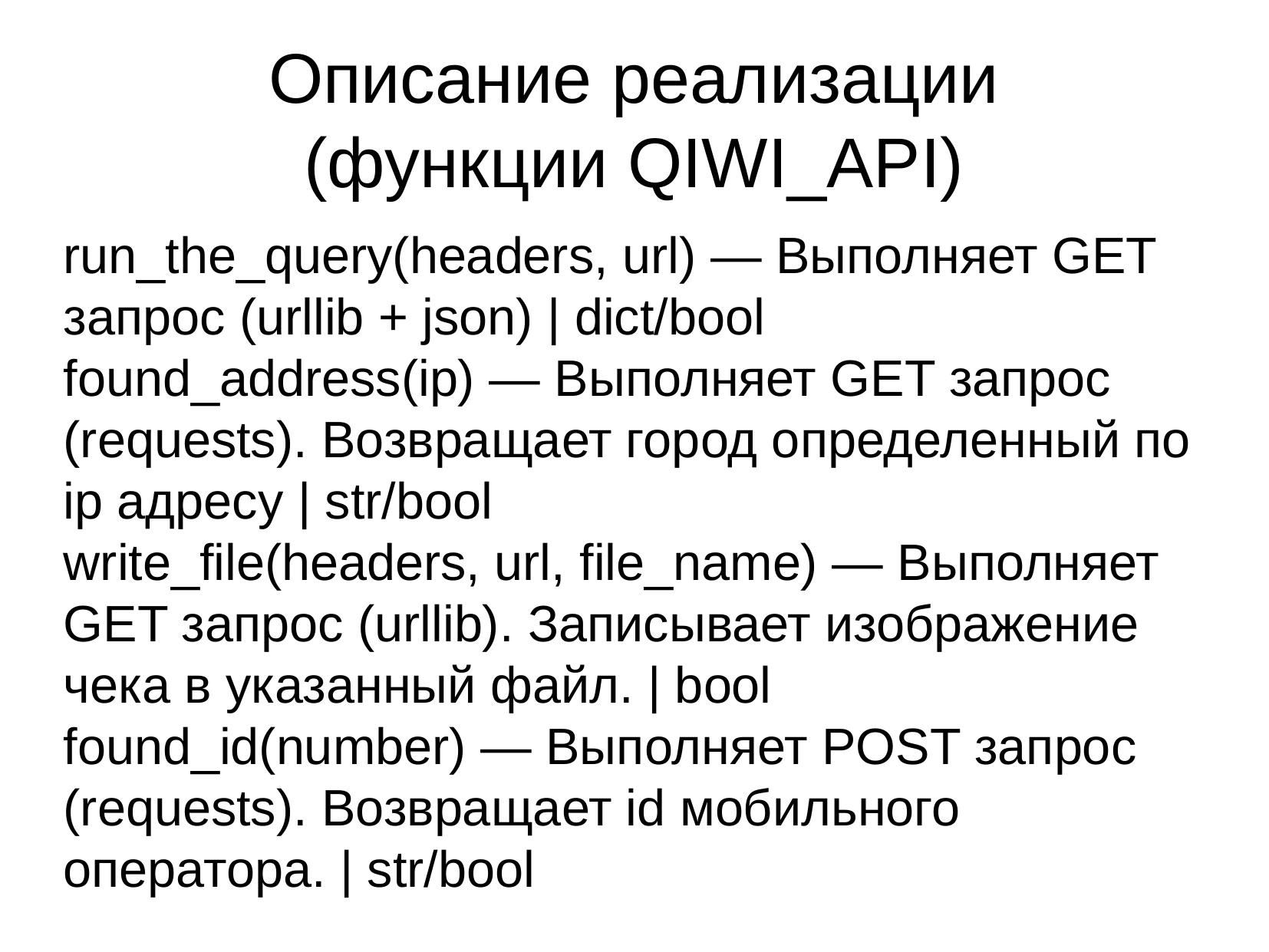

Описание реализации
(функции QIWI_API)
run_the_query(headers, url) — Выполняет GET запрос (urllib + json) | dict/bool
found_address(ip) — Выполняет GET запрос (requests). Возвращает город определенный по ip адресу | str/bool
write_file(headers, url, file_name) — Выполняет GET запрос (urllib). Записывает изображение чека в указанный файл. | bool
found_id(number) — Выполняет POST запрос (requests). Возвращает id мобильного оператора. | str/bool